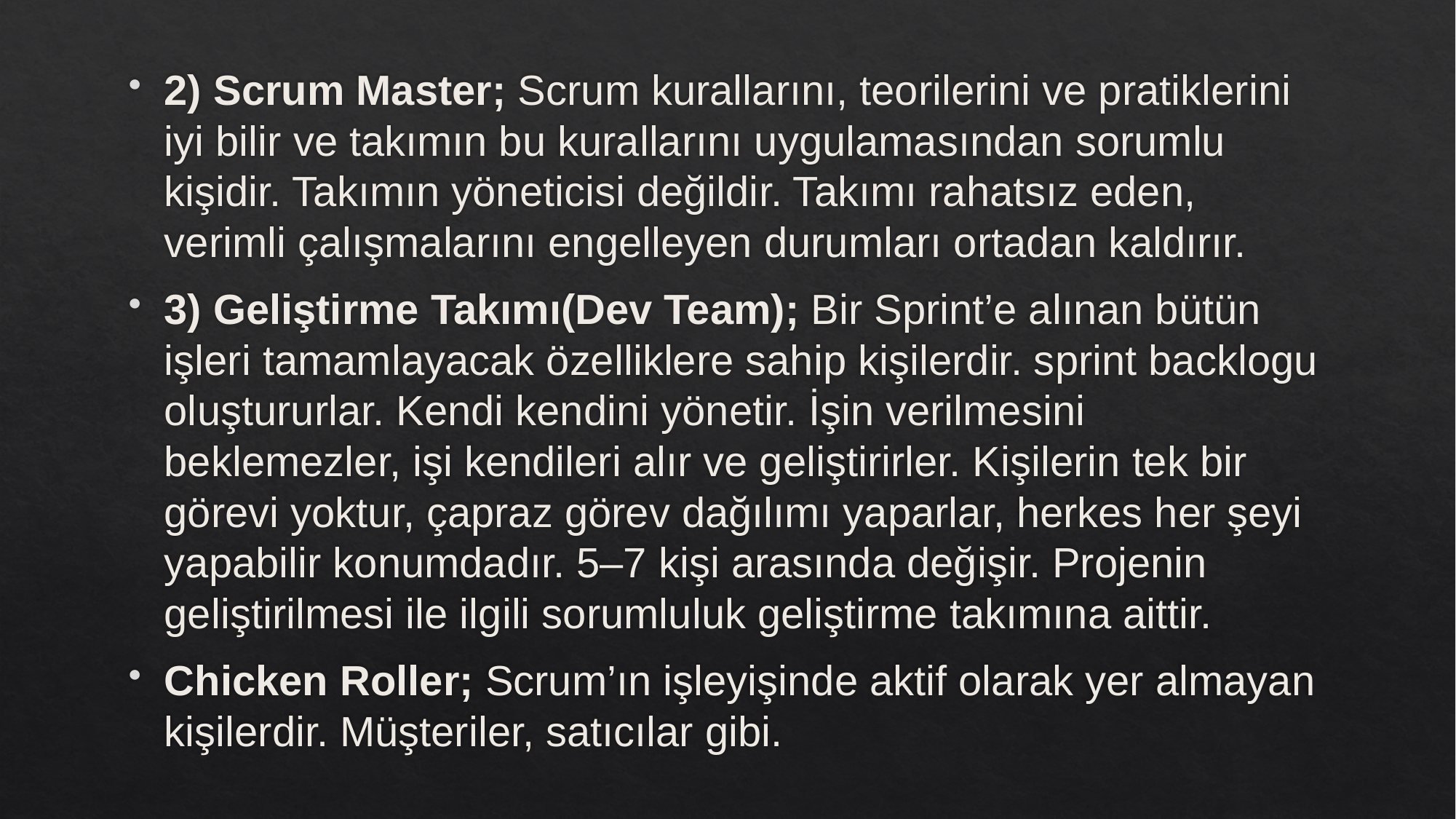

2) Scrum Master; Scrum kurallarını, teorilerini ve pratiklerini iyi bilir ve takımın bu kurallarını uygulamasından sorumlu kişidir. Takımın yöneticisi değildir. Takımı rahatsız eden, verimli çalışmalarını engelleyen durumları ortadan kaldırır.
3) Geliştirme Takımı(Dev Team); Bir Sprint’e alınan bütün işleri tamamlayacak özelliklere sahip kişilerdir. sprint backlogu oluştururlar. Kendi kendini yönetir. İşin verilmesini beklemezler, işi kendileri alır ve geliştirirler. Kişilerin tek bir görevi yoktur, çapraz görev dağılımı yaparlar, herkes her şeyi yapabilir konumdadır. 5–7 kişi arasında değişir. Projenin geliştirilmesi ile ilgili sorumluluk geliştirme takımına aittir.
Chicken Roller; Scrum’ın işleyişinde aktif olarak yer almayan kişilerdir. Müşteriler, satıcılar gibi.